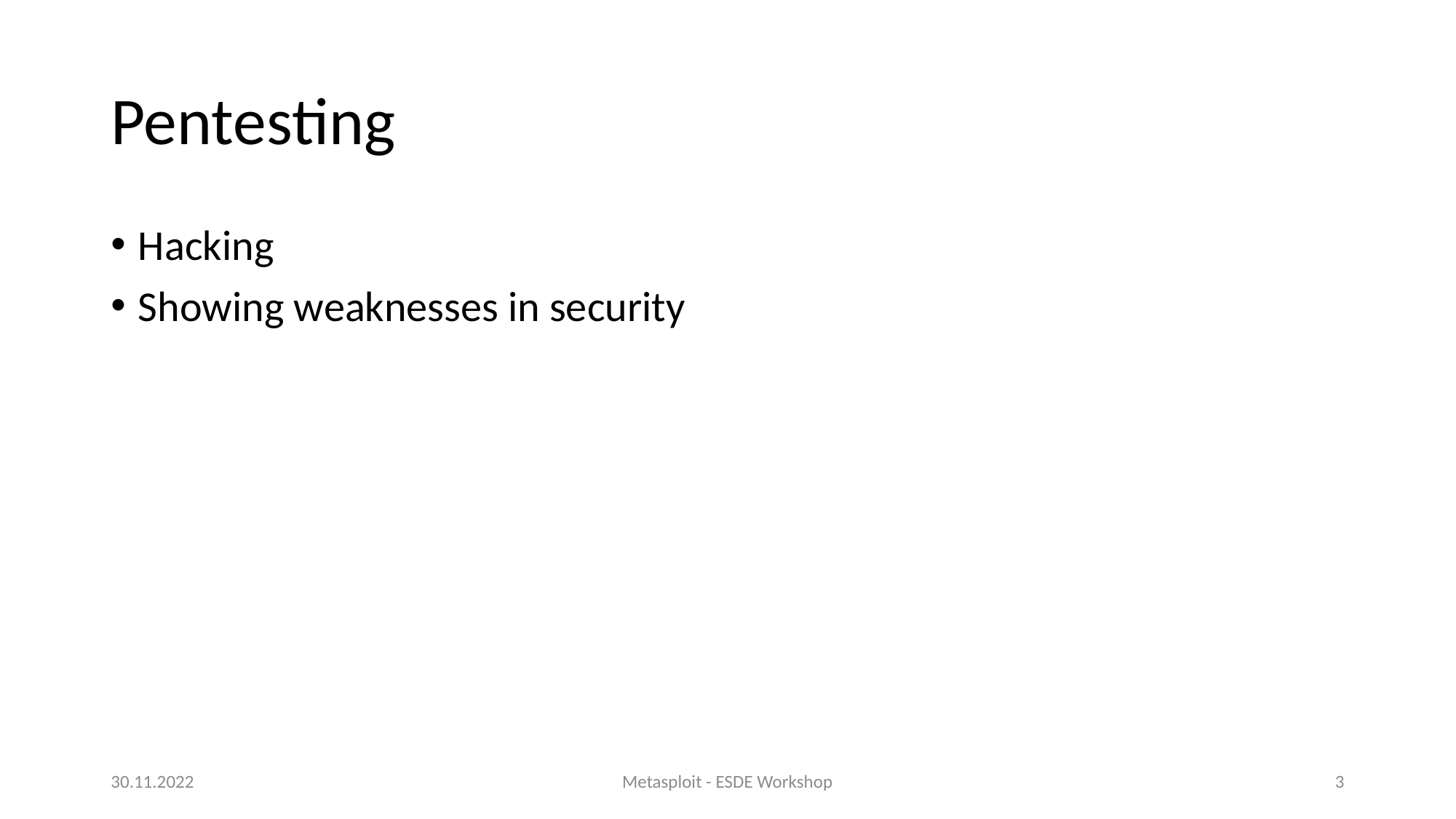

# Pentesting
Hacking
Showing weaknesses in security

30.11.2022
Metasploit - ESDE Workshop
3